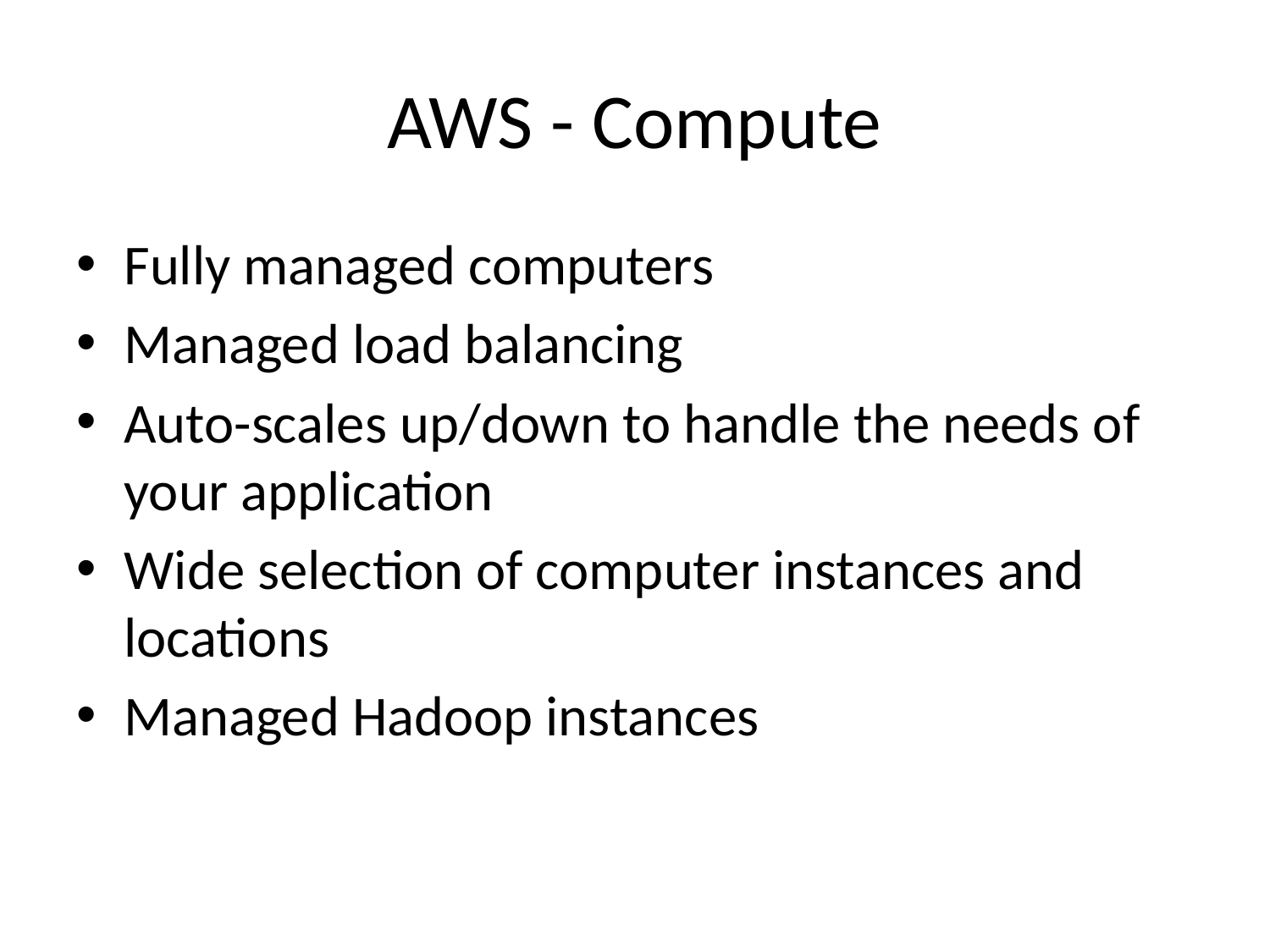

# AWS - Compute
Fully managed computers
Managed load balancing
Auto-scales up/down to handle the needs of your application
Wide selection of computer instances and locations
Managed Hadoop instances